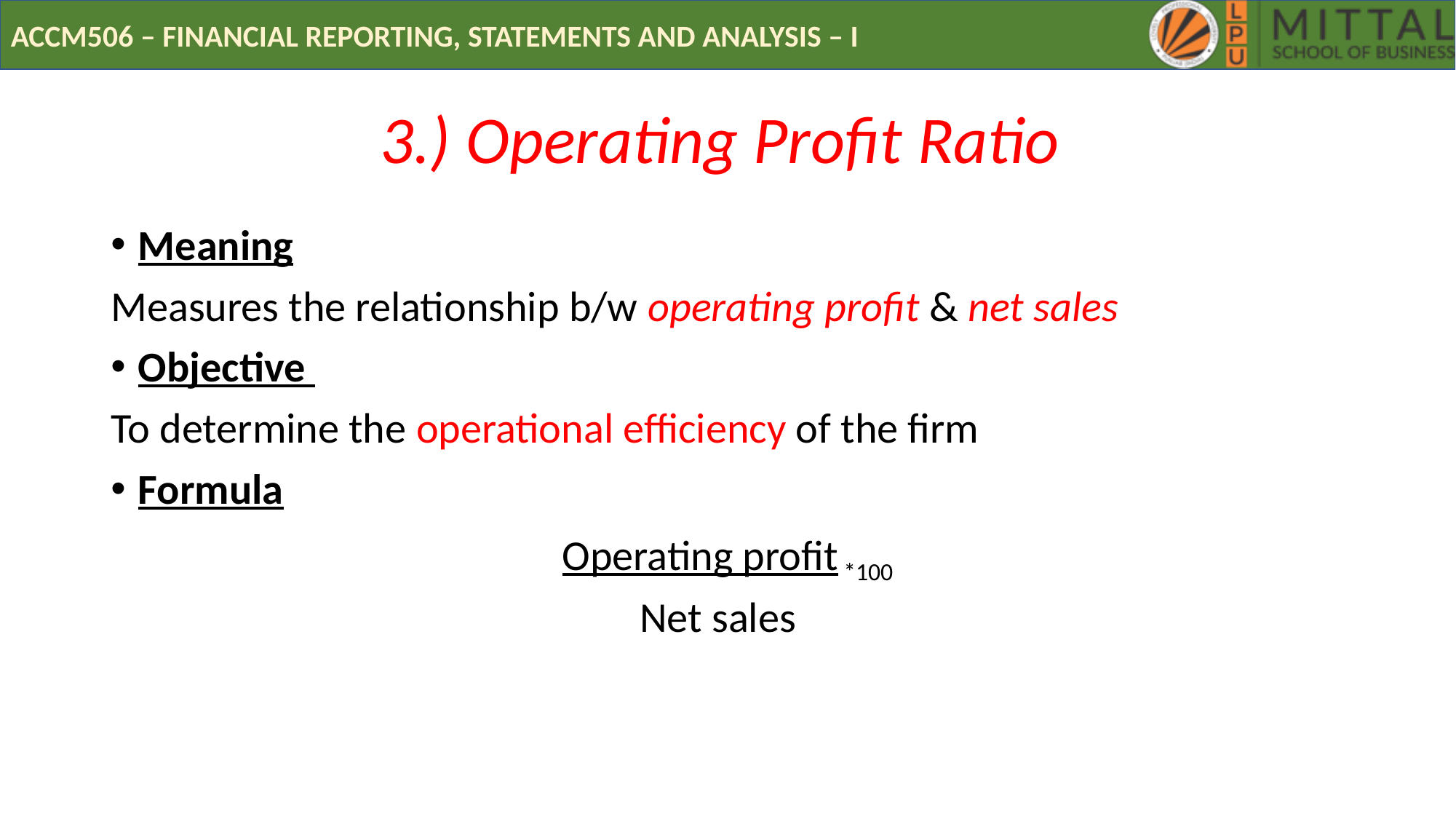

# 3.) Operating Profit Ratio
Meaning
Measures the relationship b/w operating profit & net sales
Objective
To determine the operational efficiency of the firm
Formula
Operating profit *100
Net sales